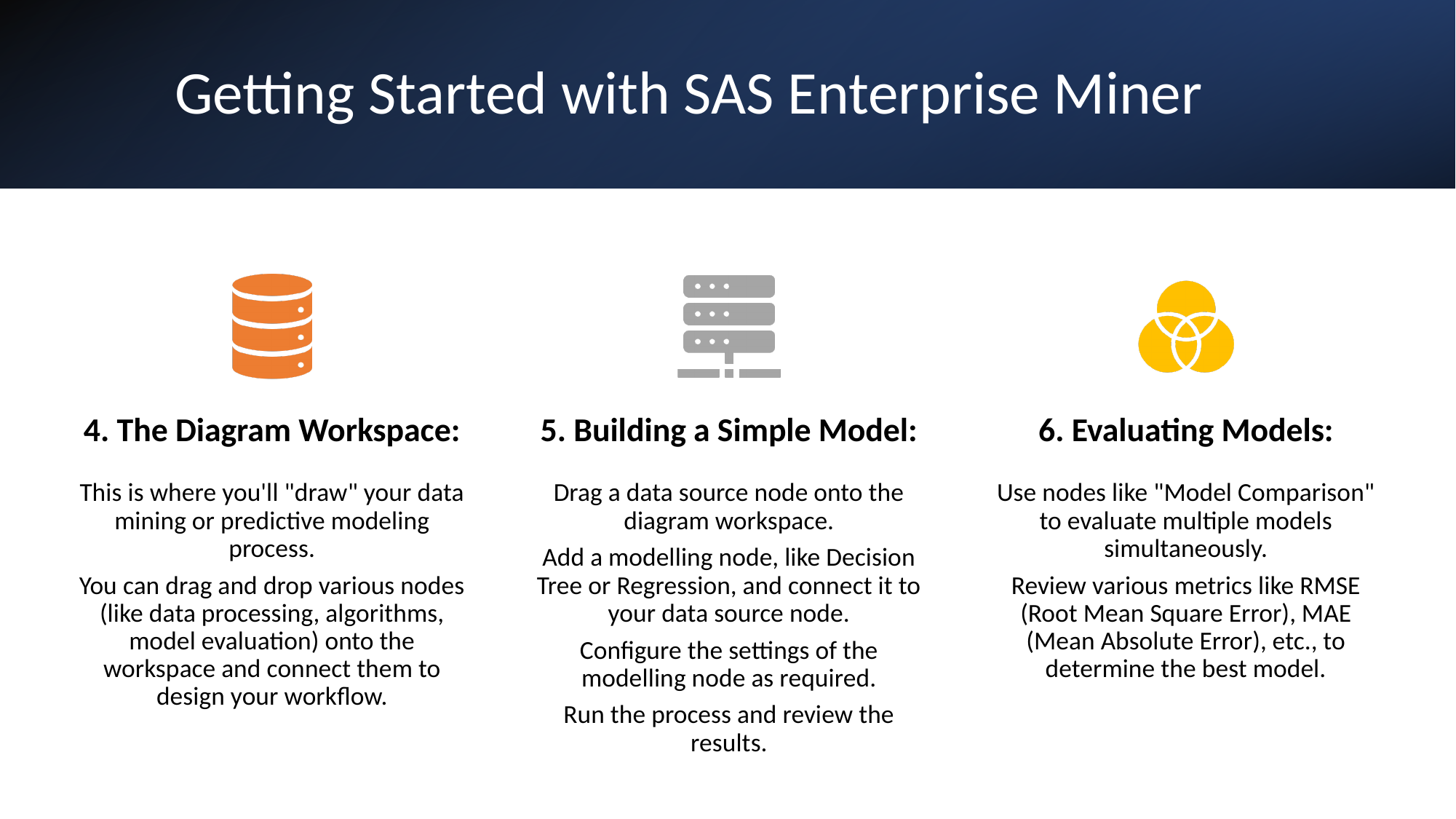

# Getting Started with SAS Enterprise Miner
4. The Diagram Workspace:
This is where you'll "draw" your data mining or predictive modeling process.
You can drag and drop various nodes (like data processing, algorithms, model evaluation) onto the workspace and connect them to design your workflow.
5. Building a Simple Model:
Drag a data source node onto the diagram workspace.
Add a modelling node, like Decision Tree or Regression, and connect it to your data source node.
Configure the settings of the modelling node as required.
Run the process and review the results.
6. Evaluating Models:
Use nodes like "Model Comparison" to evaluate multiple models simultaneously.
Review various metrics like RMSE (Root Mean Square Error), MAE (Mean Absolute Error), etc., to determine the best model.